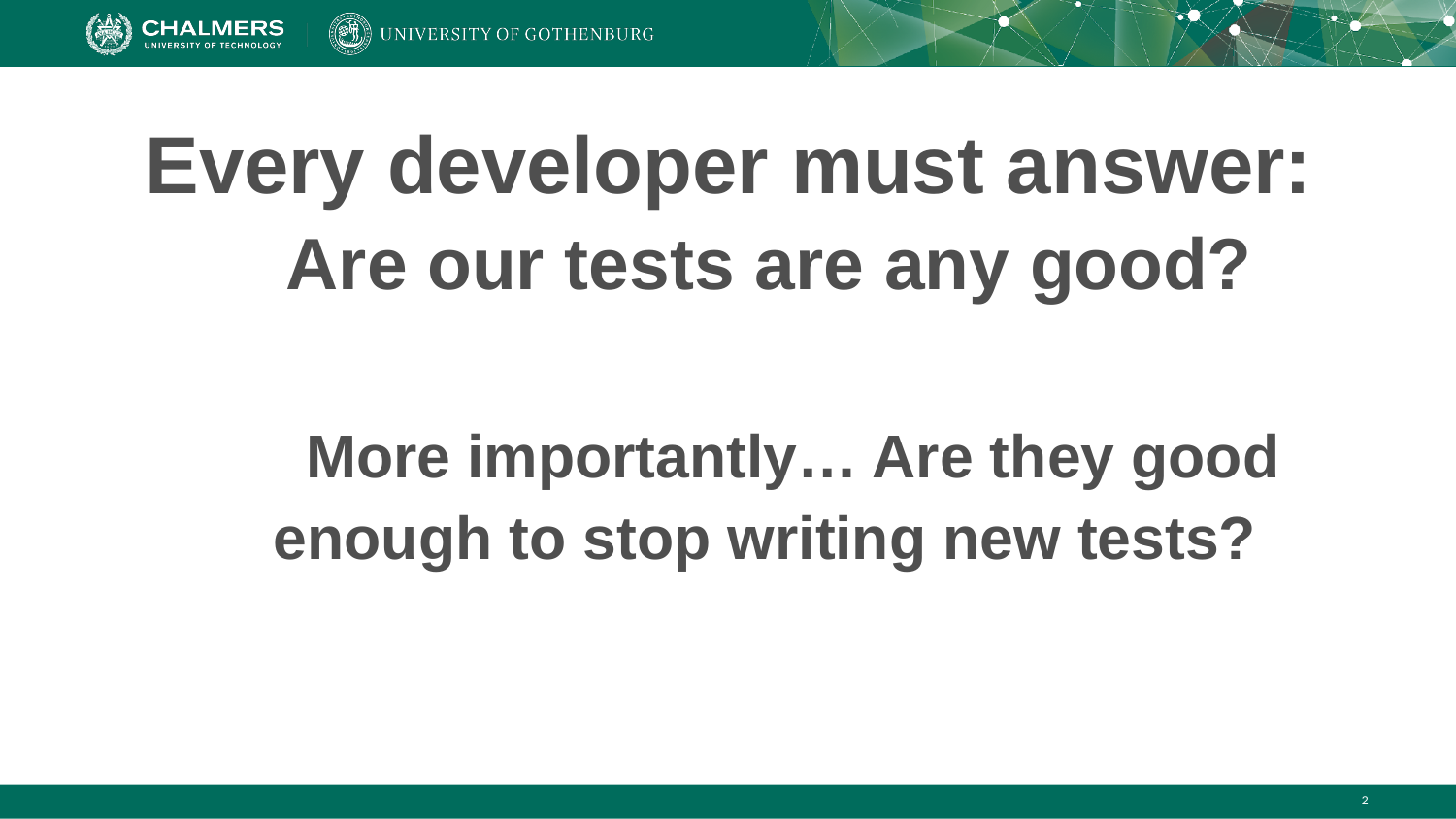

# Every developer must answer:
    Are our tests are any good?

	More importantly… Are they good
enough to stop writing new tests?
2